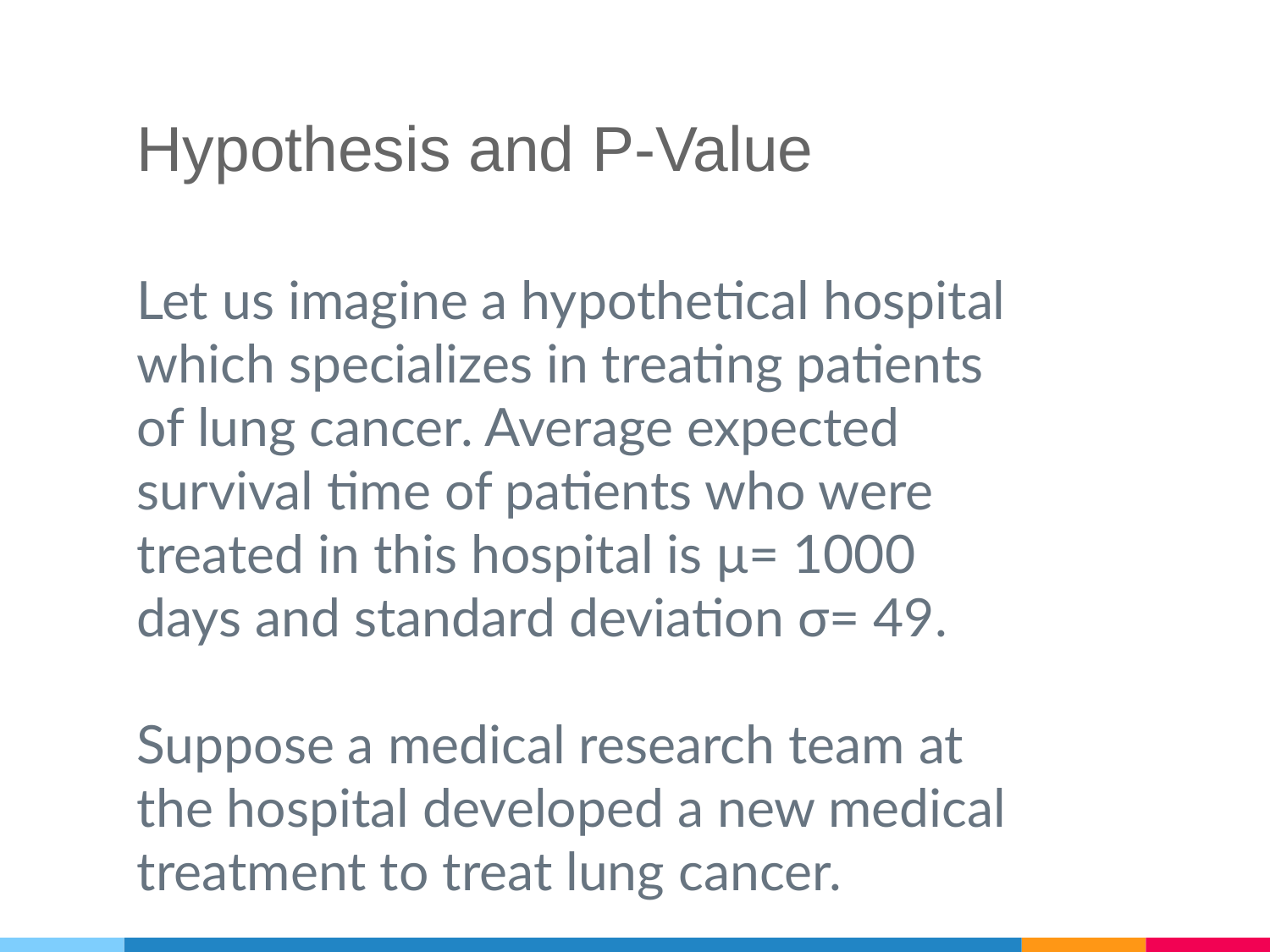

# Hypothesis and P-Value
Let us imagine a hypothetical hospital which specializes in treating patients of lung cancer. Average expected survival time of patients who were treated in this hospital is μ= 1000 days and standard deviation σ= 49.

Suppose a medical research team at the hospital developed a new medical treatment to treat lung cancer.